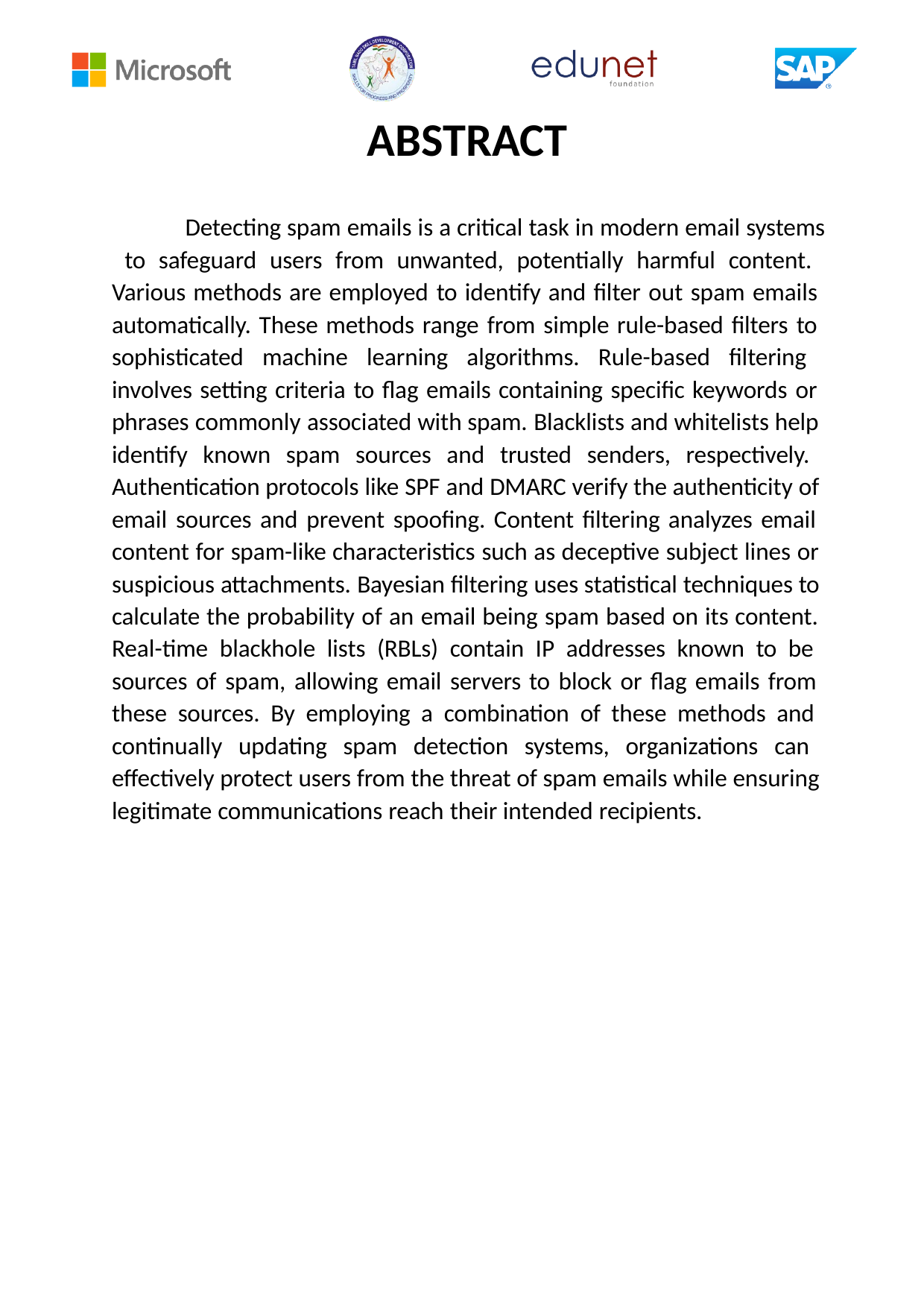

# ABSTRACT
Detecting spam emails is a critical task in modern email systems  to safeguard users from unwanted, potentially harmful content.  Various methods are employed to identify and filter out spam emails  automatically. These methods range from simple rule-based filters to  sophisticated machine learning algorithms. Rule-based filtering  involves setting criteria to flag emails containing specific keywords or  phrases commonly associated with spam. Blacklists and whitelists help  identify known spam sources and trusted senders, respectively.  Authentication protocols like SPF and DMARC verify the authenticity of  email sources and prevent spoofing. Content filtering analyzes email  content for spam-like characteristics such as deceptive subject lines or  suspicious attachments. Bayesian filtering uses statistical techniques to  calculate the probability of an email being spam based on its content.  Real-time blackhole lists (RBLs) contain IP addresses known to be  sources of spam, allowing email servers to block or flag emails from  these sources. By employing a combination of these methods and  continually updating spam detection systems, organizations can  effectively protect users from the threat of spam emails while ensuring  legitimate communications reach their intended recipients.